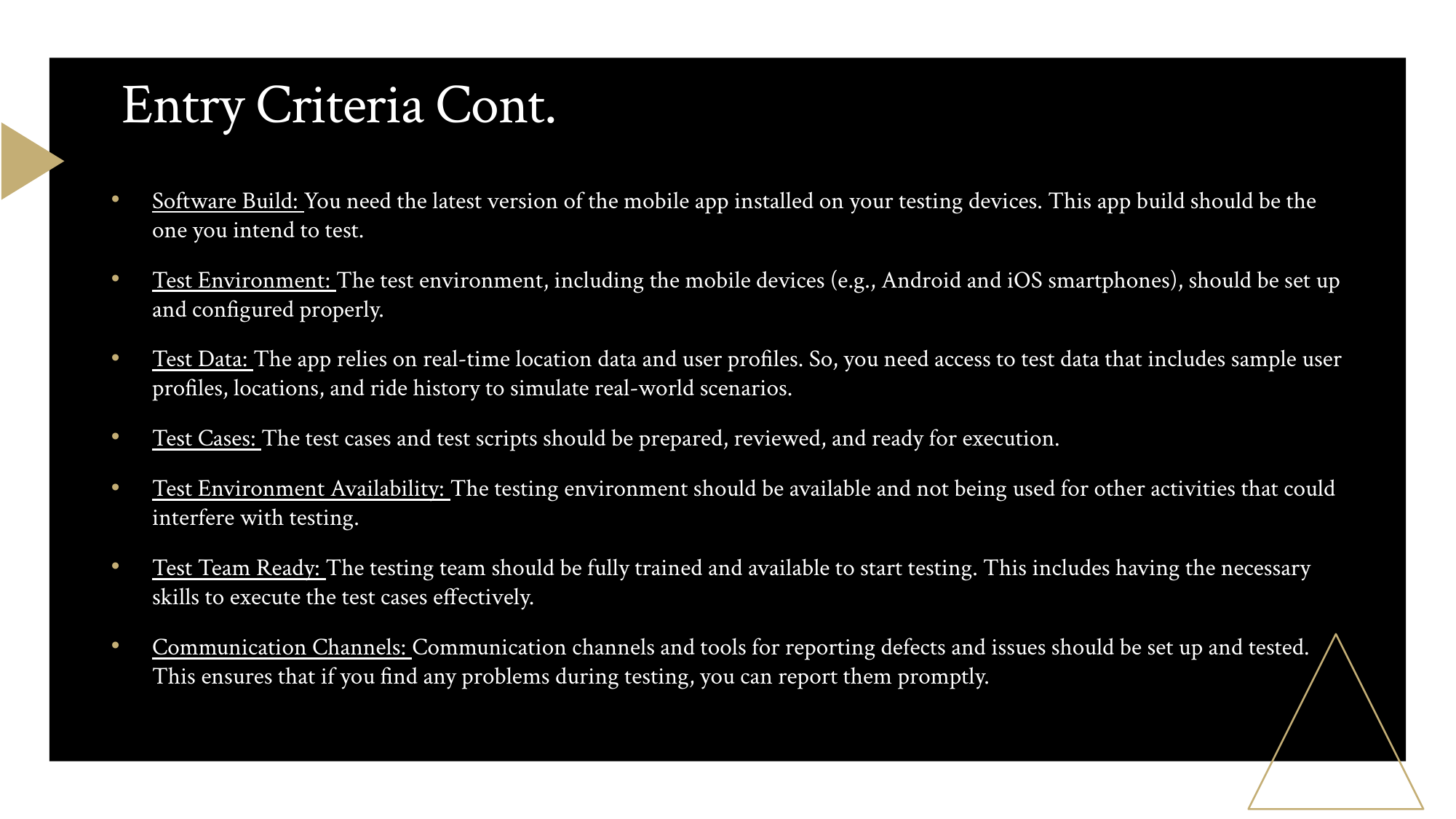

# Entry Criteria Cont.
Software Build: You need the latest version of the mobile app installed on your testing devices. This app build should be the one you intend to test.
Test Environment: The test environment, including the mobile devices (e.g., Android and iOS smartphones), should be set up and configured properly.
Test Data: The app relies on real-time location data and user profiles. So, you need access to test data that includes sample user profiles, locations, and ride history to simulate real-world scenarios.
Test Cases: The test cases and test scripts should be prepared, reviewed, and ready for execution.
Test Environment Availability: The testing environment should be available and not being used for other activities that could interfere with testing.
Test Team Ready: The testing team should be fully trained and available to start testing. This includes having the necessary skills to execute the test cases effectively.
Communication Channels: Communication channels and tools for reporting defects and issues should be set up and tested. This ensures that if you find any problems during testing, you can report them promptly.